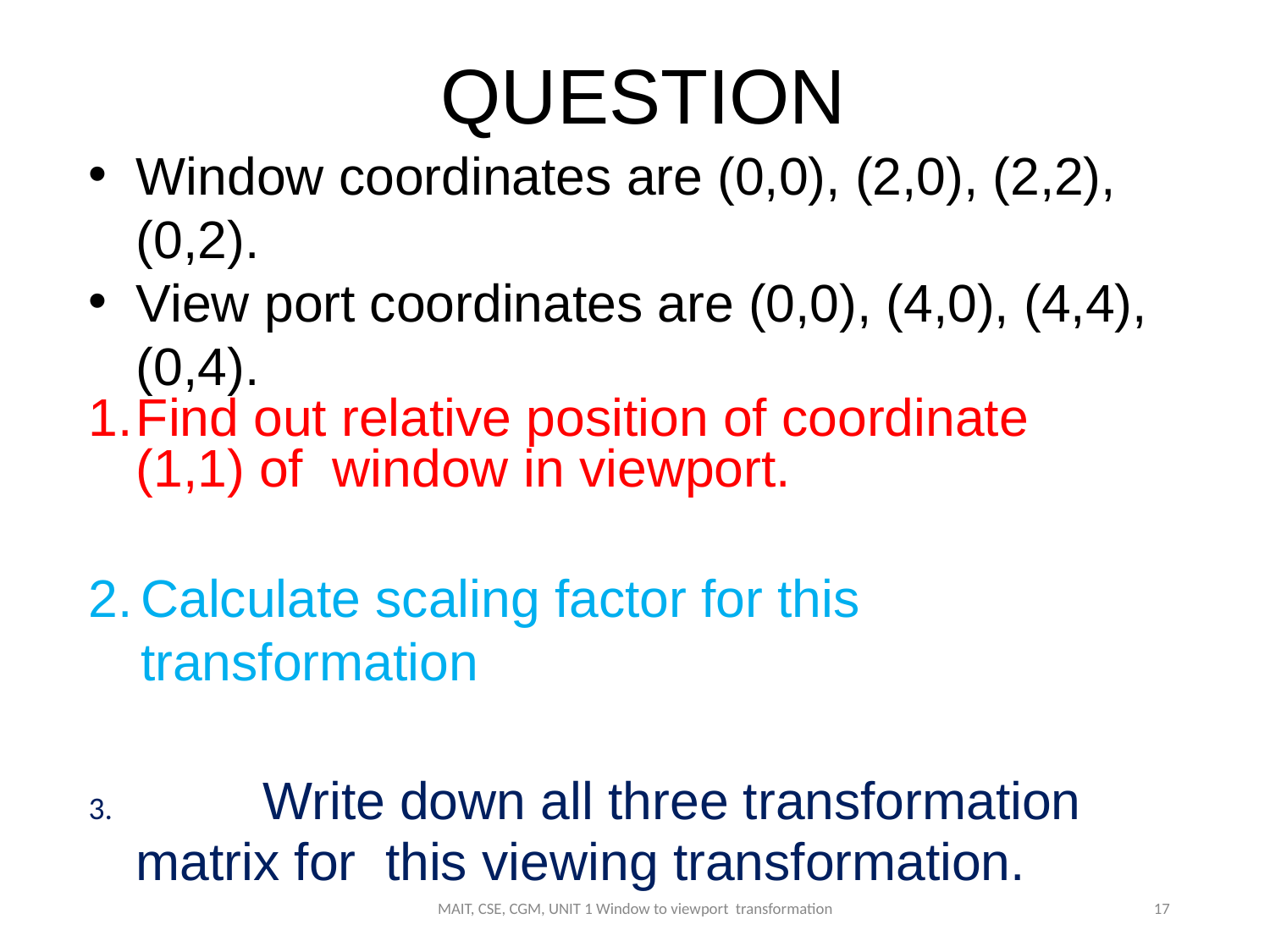

# QUESTION
Window coordinates are (0,0), (2,0), (2,2), (0,2).
View port coordinates are (0,0), (4,0), (4,4), (0,4).
Find out relative position of coordinate (1,1) of  window in viewport.

Calculate scaling factor for this transformation

	Write down all three transformation matrix for  this viewing transformation.
MAIT, CSE, CGM, UNIT 1 Window to viewport  transformation
17